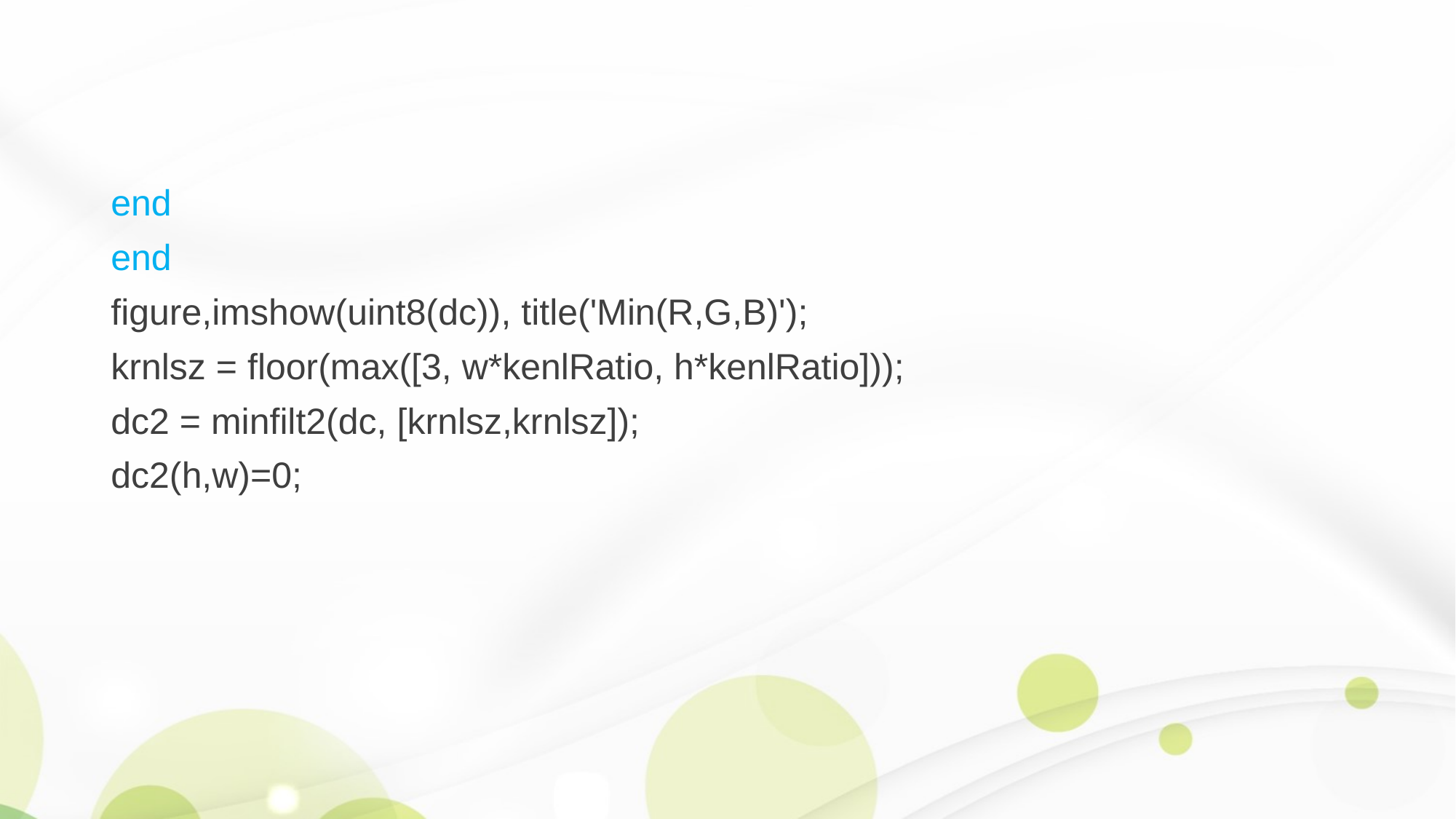

end
end
figure,imshow(uint8(dc)), title('Min(R,G,B)');
krnlsz = floor(max([3, w*kenlRatio, h*kenlRatio]));
dc2 = minfilt2(dc, [krnlsz,krnlsz]);
dc2(h,w)=0;